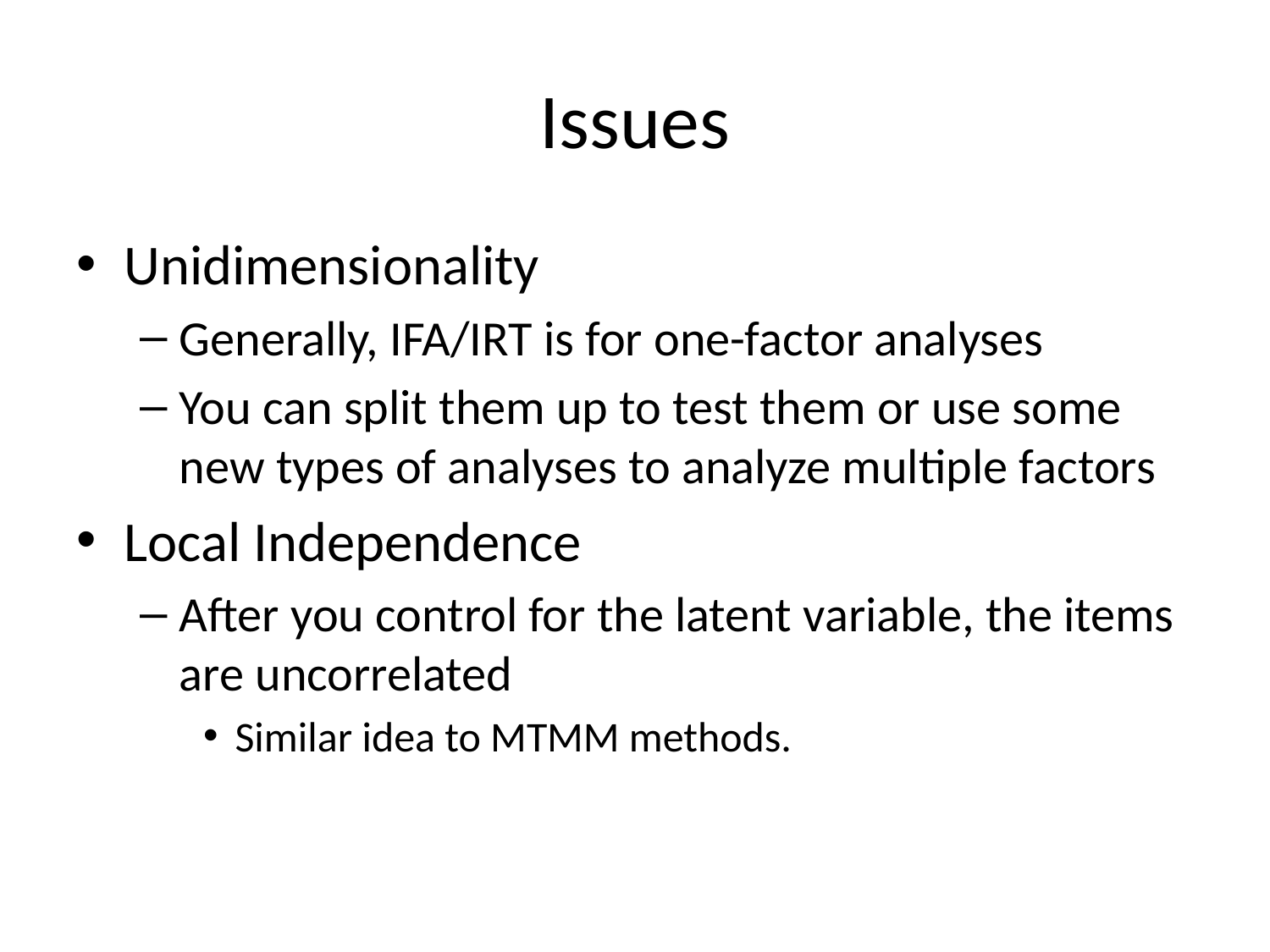

# Issues
Unidimensionality
Generally, IFA/IRT is for one-factor analyses
You can split them up to test them or use some new types of analyses to analyze multiple factors
Local Independence
After you control for the latent variable, the items are uncorrelated
Similar idea to MTMM methods.